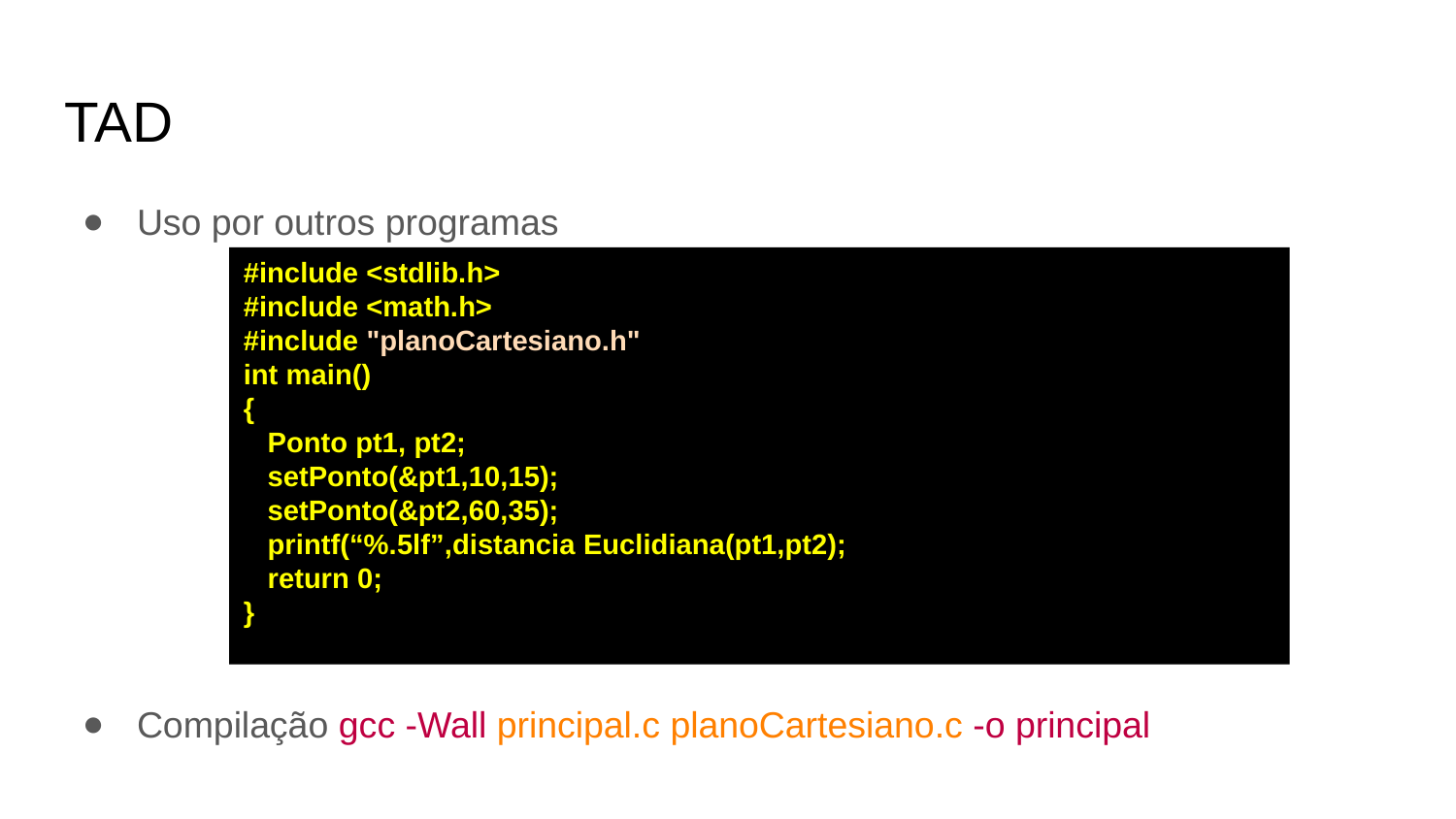

TAD
Uso por outros programas

Compilação gcc -Wall principal.c planoCartesiano.c -o principal
#include <stdlib.h>
#include <math.h>
#include "planoCartesiano.h"
int main()
{
   Ponto pt1, pt2;
   setPonto(&pt1,10,15);
   setPonto(&pt2,60,35);
   printf(“%.5lf”,distancia Euclidiana(pt1,pt2);
   return 0;
}